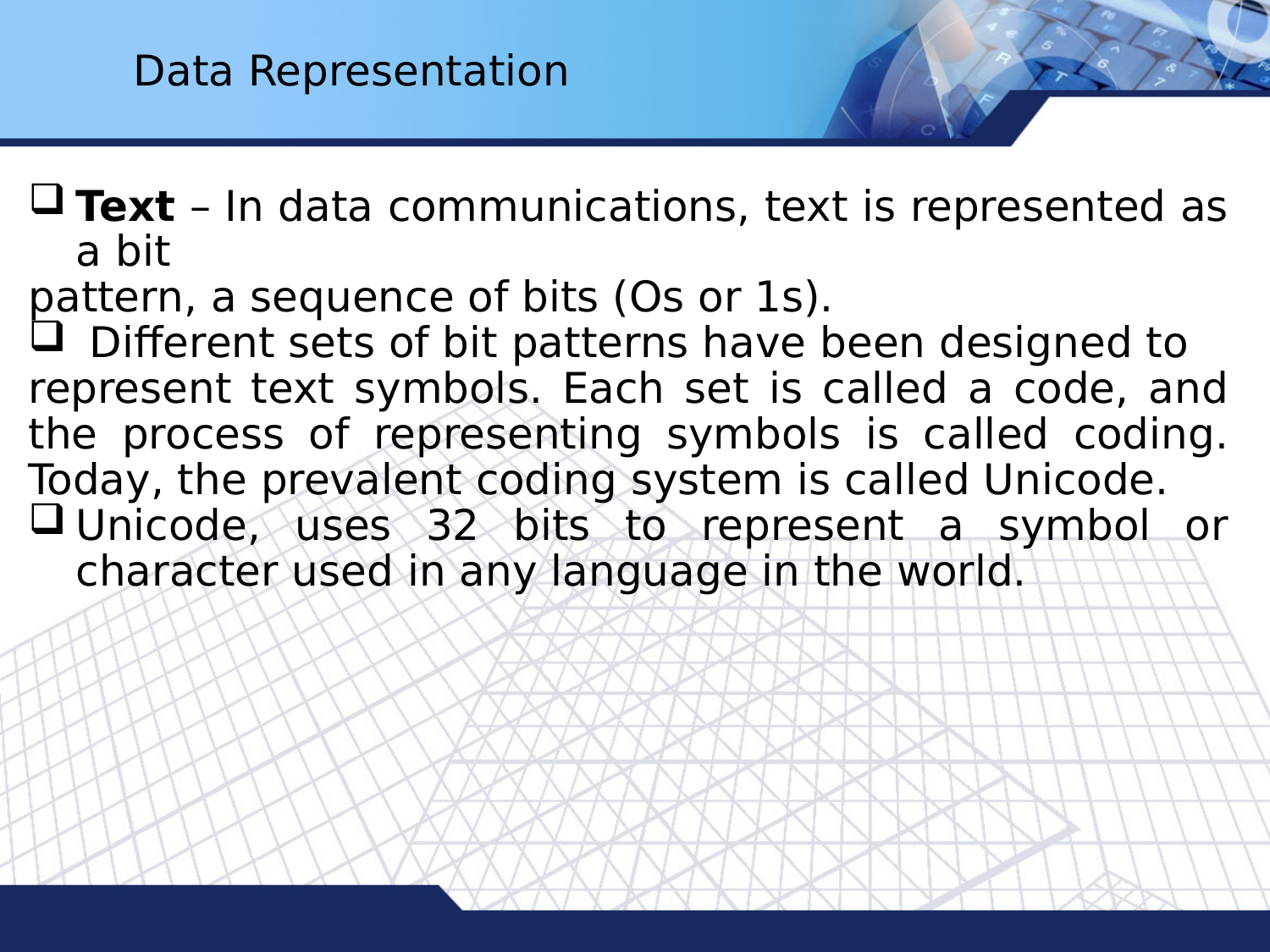

Data Representation
Text – In data communications, text is represented as a bit
pattern, a sequence of bits (Os or 1s).
 Different sets of bit patterns have been designed to
represent text symbols. Each set is called a code, and the process of representing symbols is called coding. Today, the prevalent coding system is called Unicode.
Unicode, uses 32 bits to represent a symbol or character used in any language in the world.